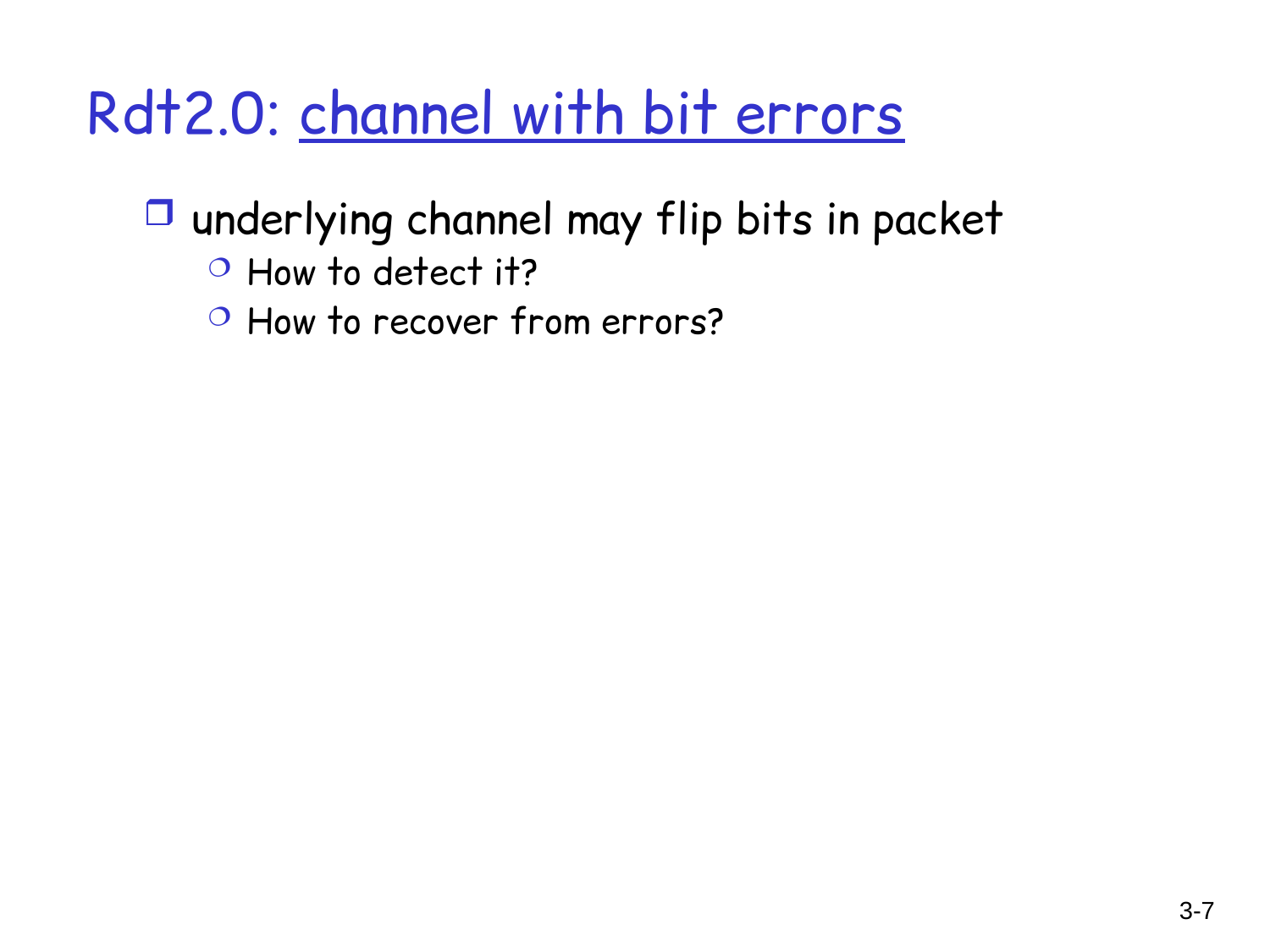

# Rdt2.0: channel with bit errors
underlying channel may flip bits in packet
How to detect it?
How to recover from errors?
3-7